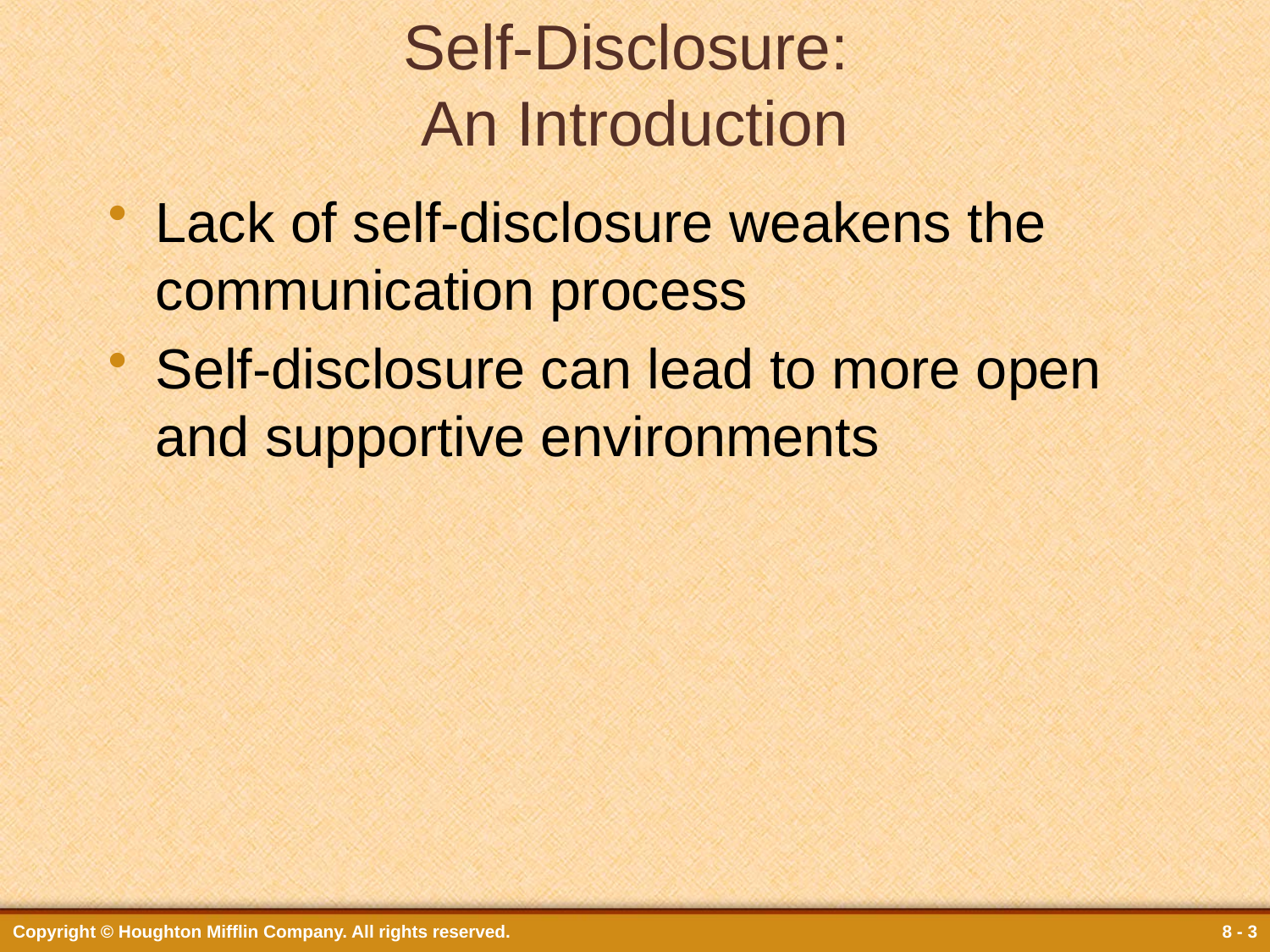

# Self-Disclosure: An Introduction
Lack of self-disclosure weakens the communication process
Self-disclosure can lead to more open and supportive environments
Copyright © Houghton Mifflin Company. All rights reserved.
8 - 3